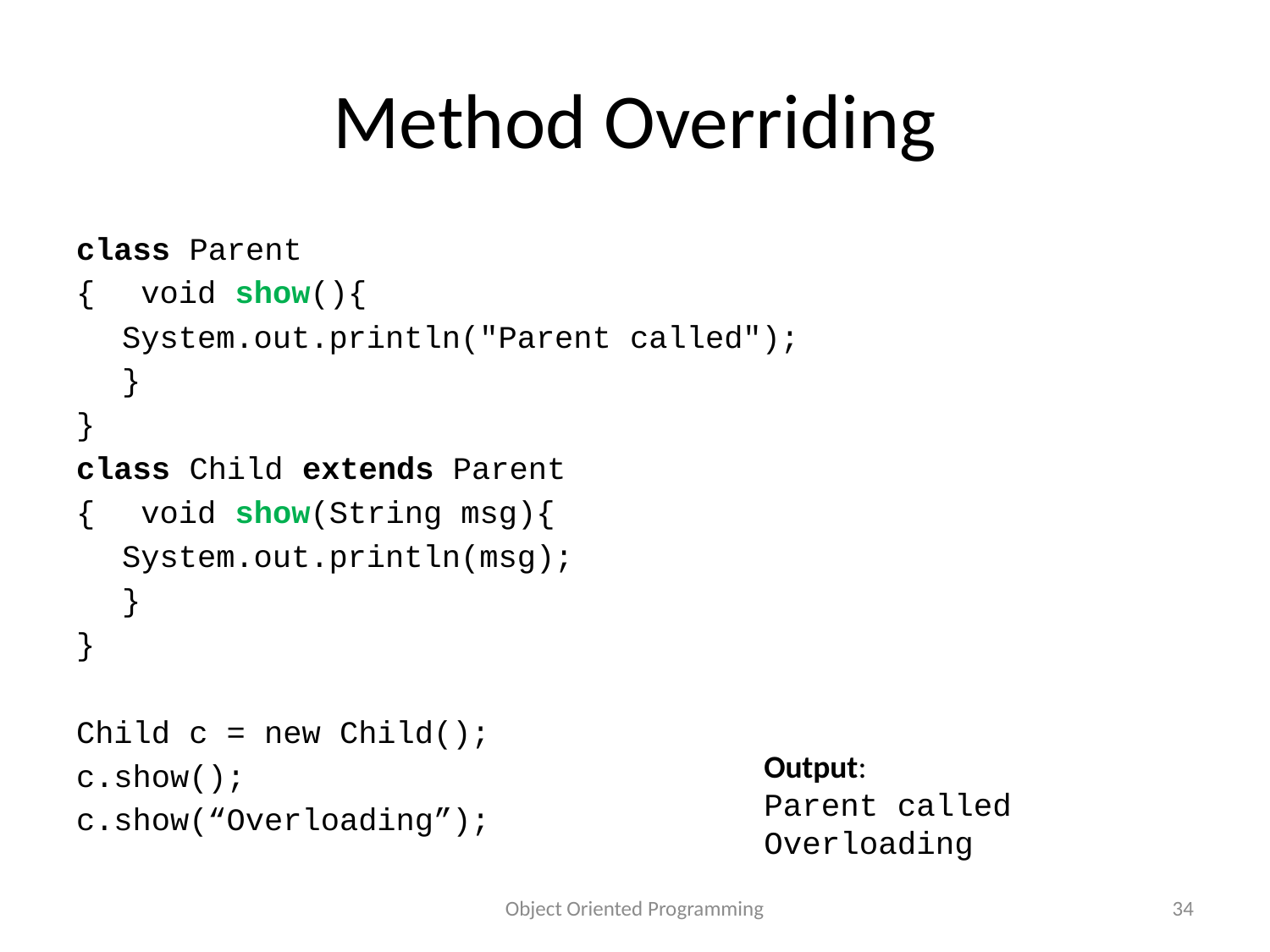

# Method Overriding
class Parent
{	 void show(){
		System.out.println("Parent called");
	}
}
class Child extends Parent
{	 void show(String msg){
		System.out.println(msg);
	}
}

Child c = new Child();
c.show();
c.show(“Overloading”);
Output:
Parent called
Overloading
Object Oriented Programming
34